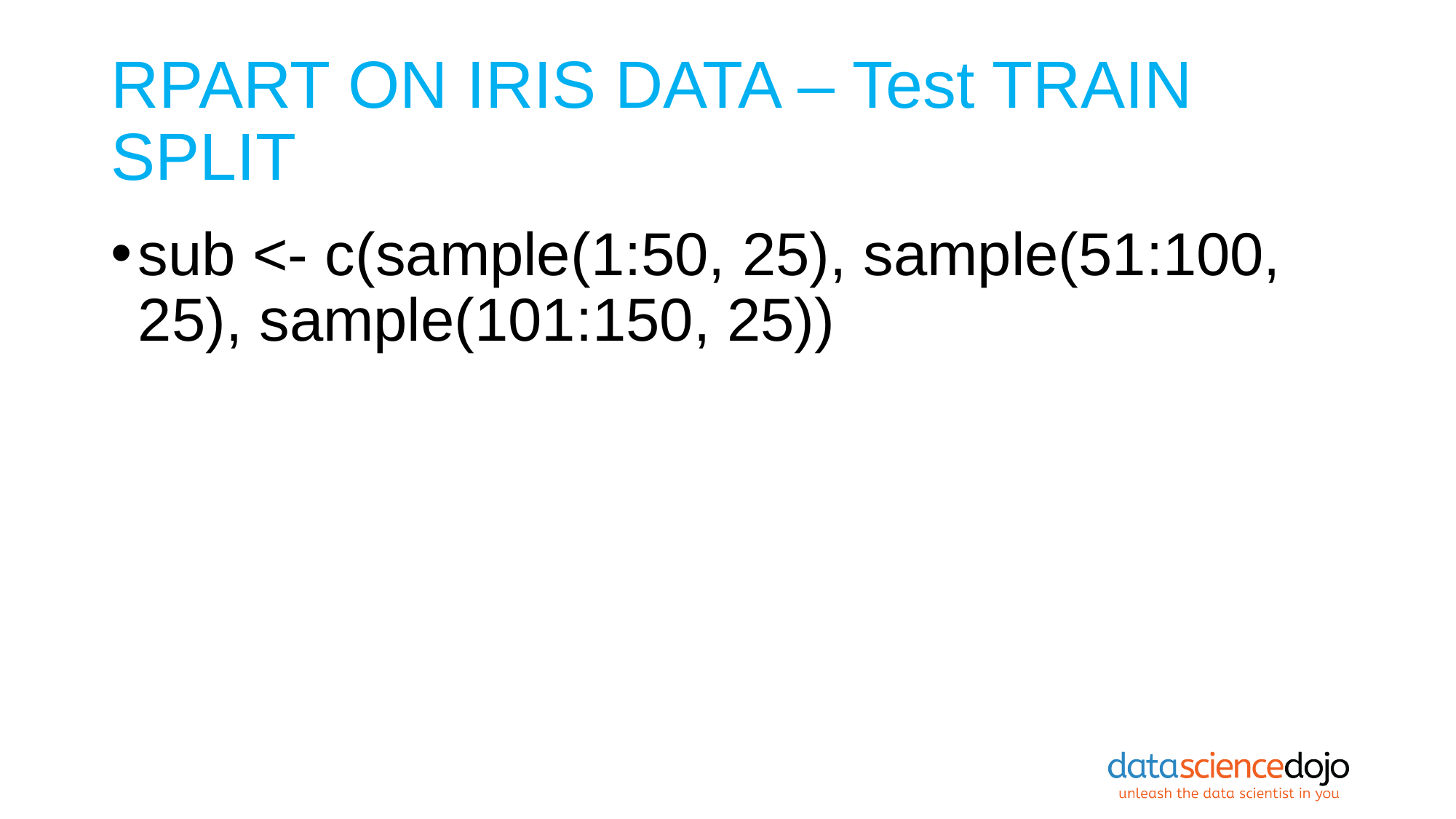

# RPART ON IRIS DATA – Test TRAIN SPLIT
sub <- c(sample(1:50, 25), sample(51:100, 25), sample(101:150, 25))